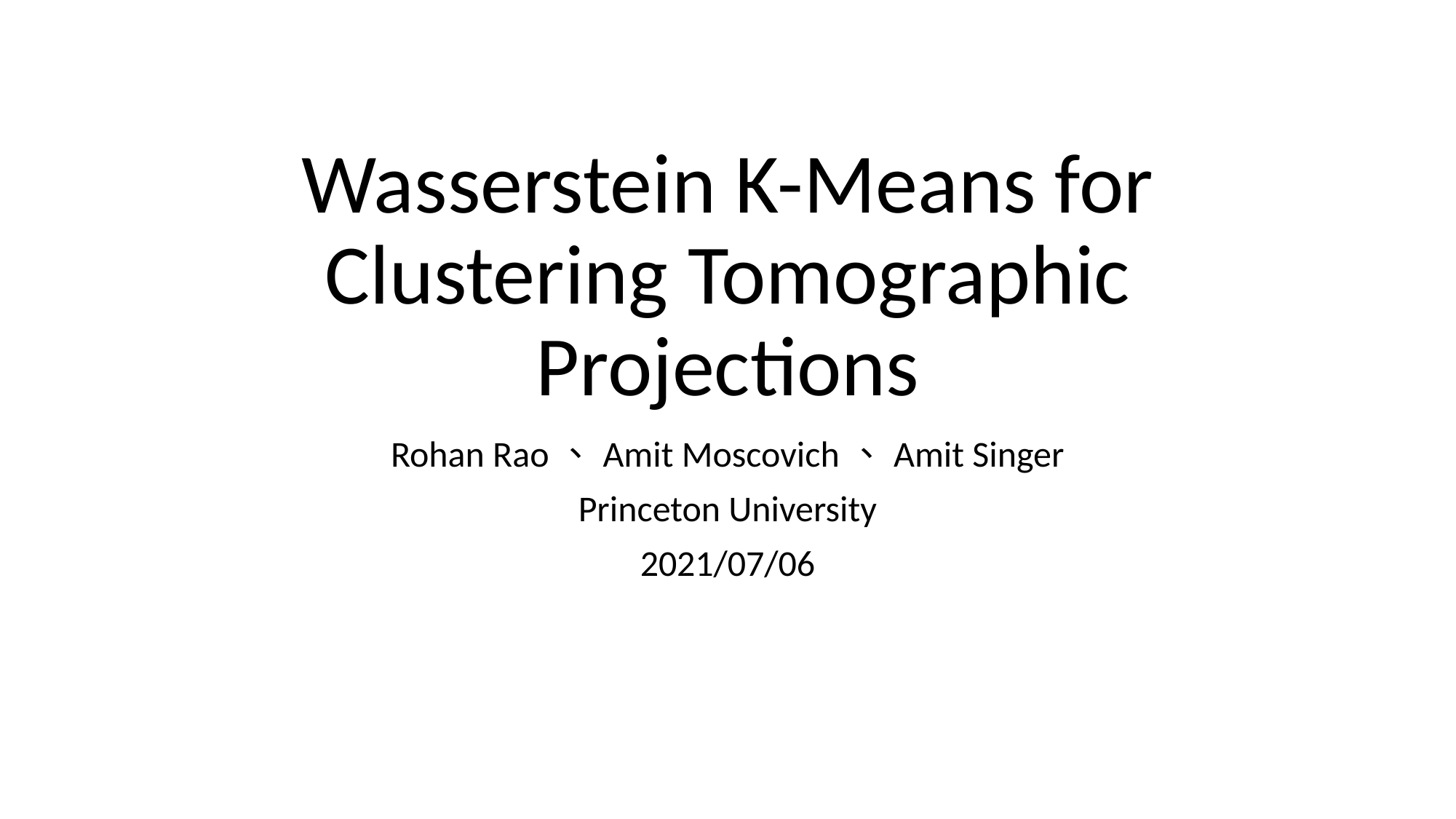

# Wasserstein K-Means for Clustering Tomographic Projections
Rohan Rao、Amit Moscovich、Amit Singer
Princeton University
2021/07/06